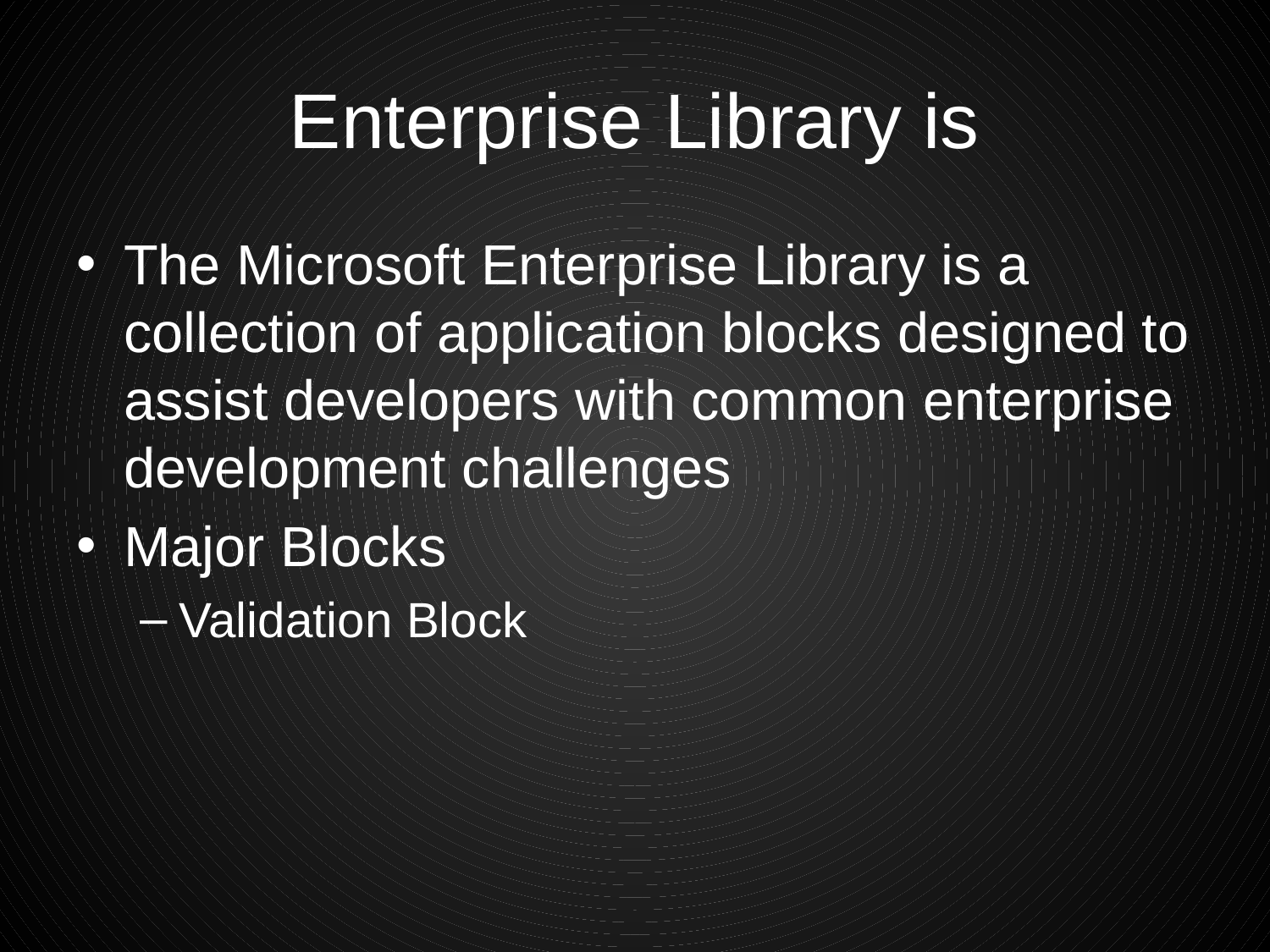

# Enterprise Library is
The Microsoft Enterprise Library is a collection of application blocks designed to assist developers with common enterprise development challenges
Major Blocks
Validation Block